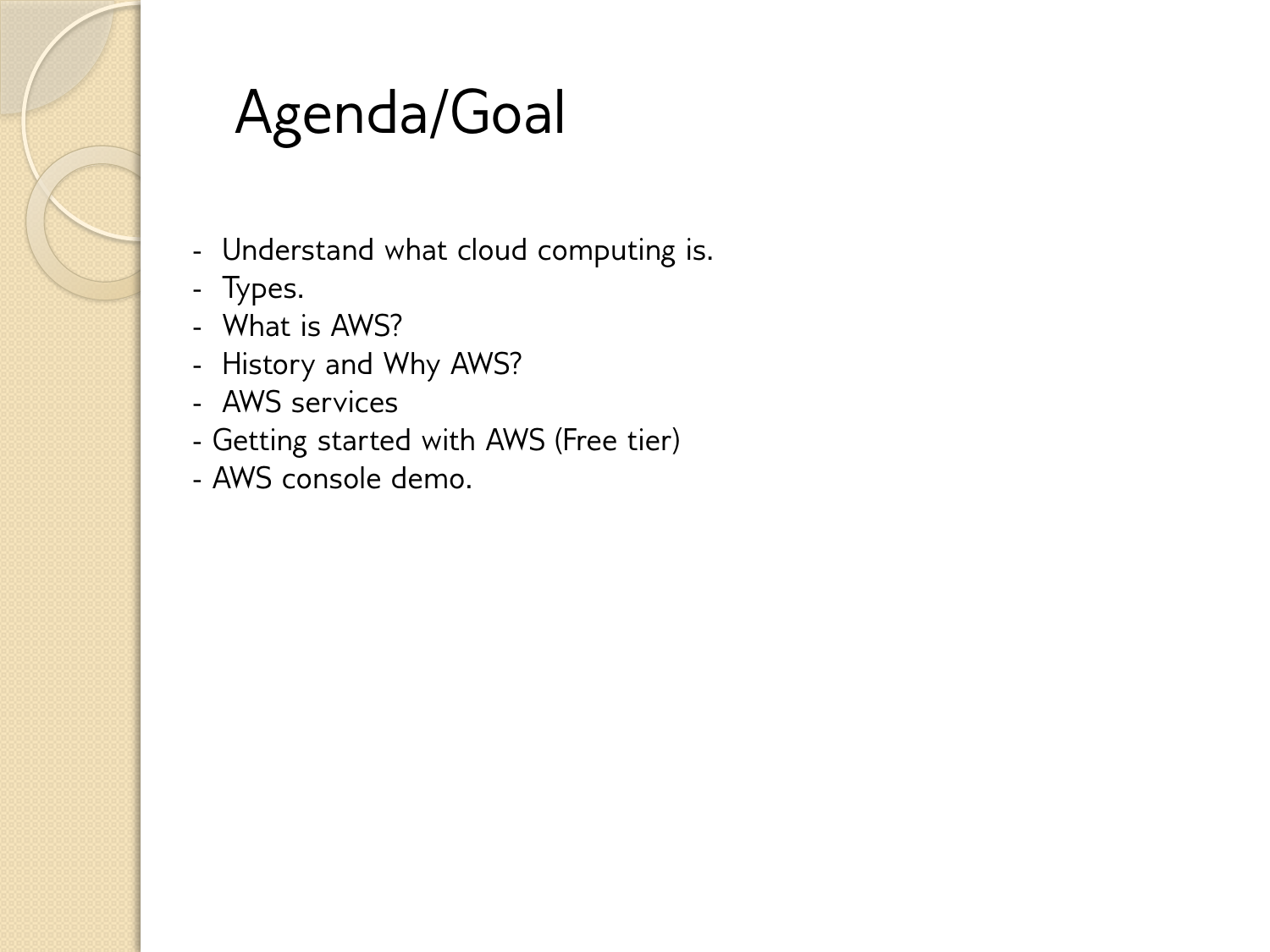

Agenda/Goal
 -  Understand what cloud computing is.
 -  Types.
 -  What is AWS?
 -  History and Why AWS?
 -  AWS services
 - Getting started with AWS (Free tier)
 - AWS console demo.